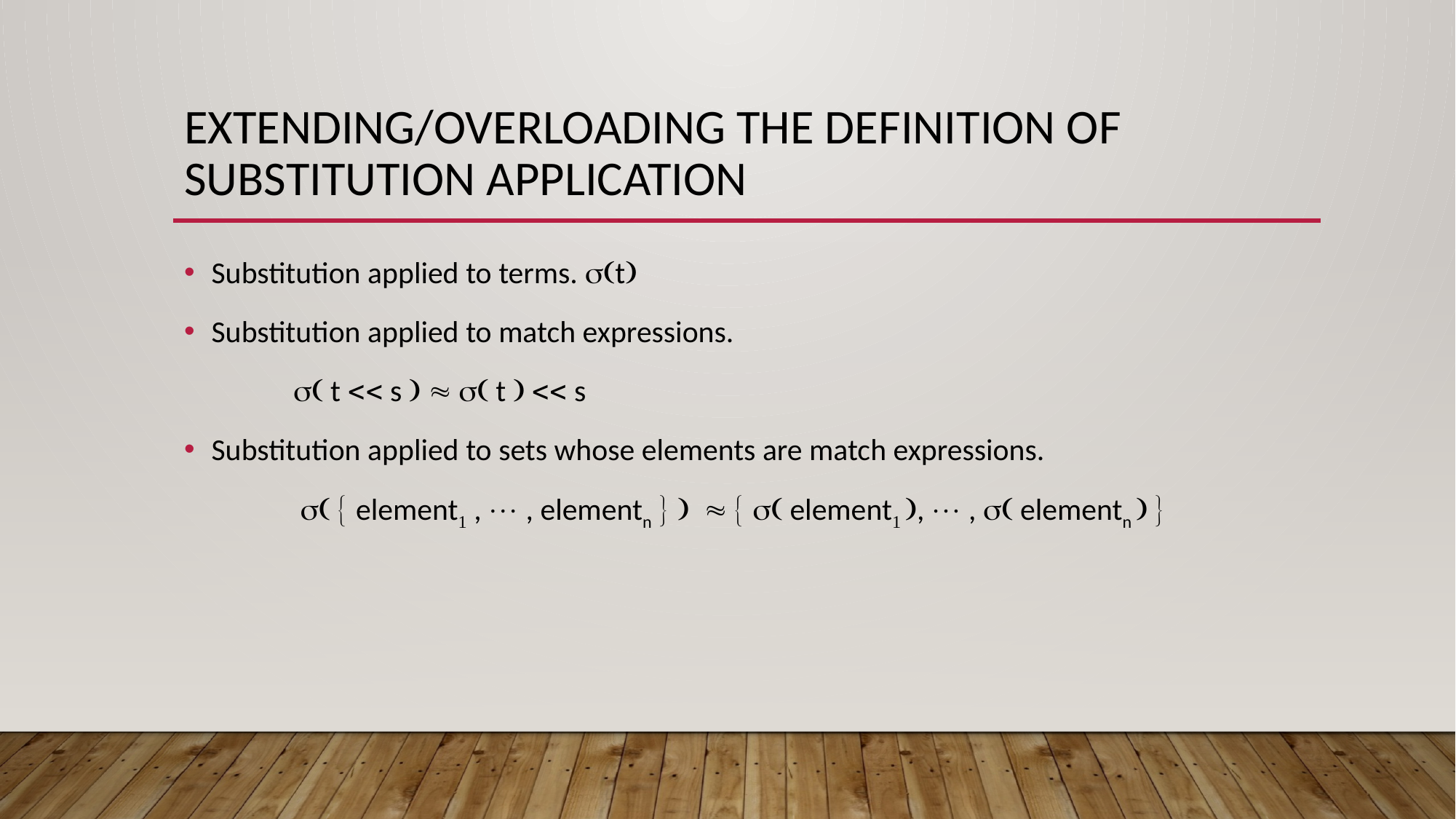

# Extending/overloading the definition of substitution application
Substitution applied to terms. σ(t)
Substitution applied to match expressions.
	σ( t << s ) ≈ σ( t ) << s
Substitution applied to sets whose elements are match expressions.
	 σ( { element1 , … , elementn } )  ≈ { σ( element1 ), … , σ( elementn ) }